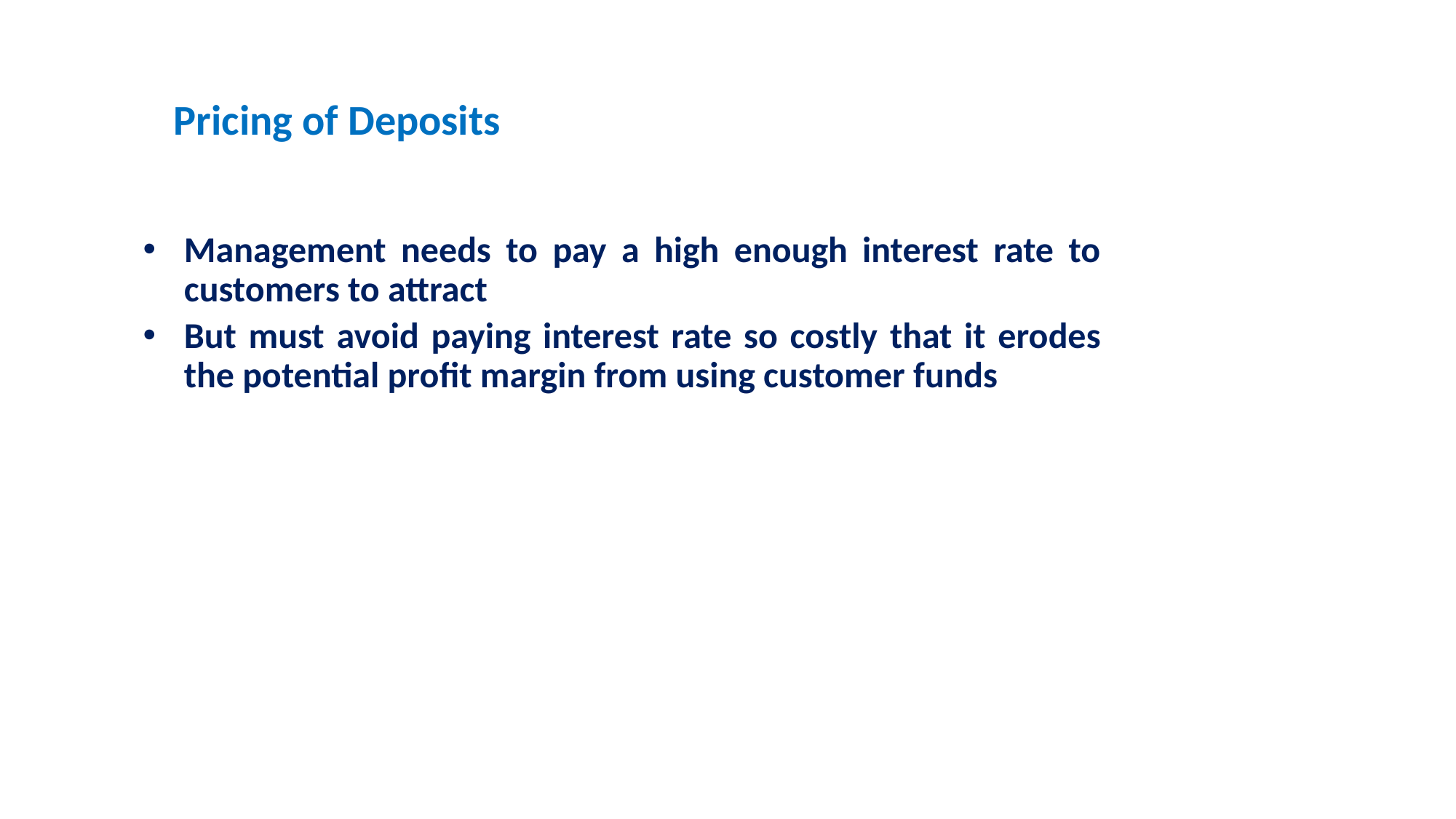

# Pricing of Deposits
Management needs to pay a high enough interest rate to customers to attract
But must avoid paying interest rate so costly that it erodes the potential profit margin from using customer funds